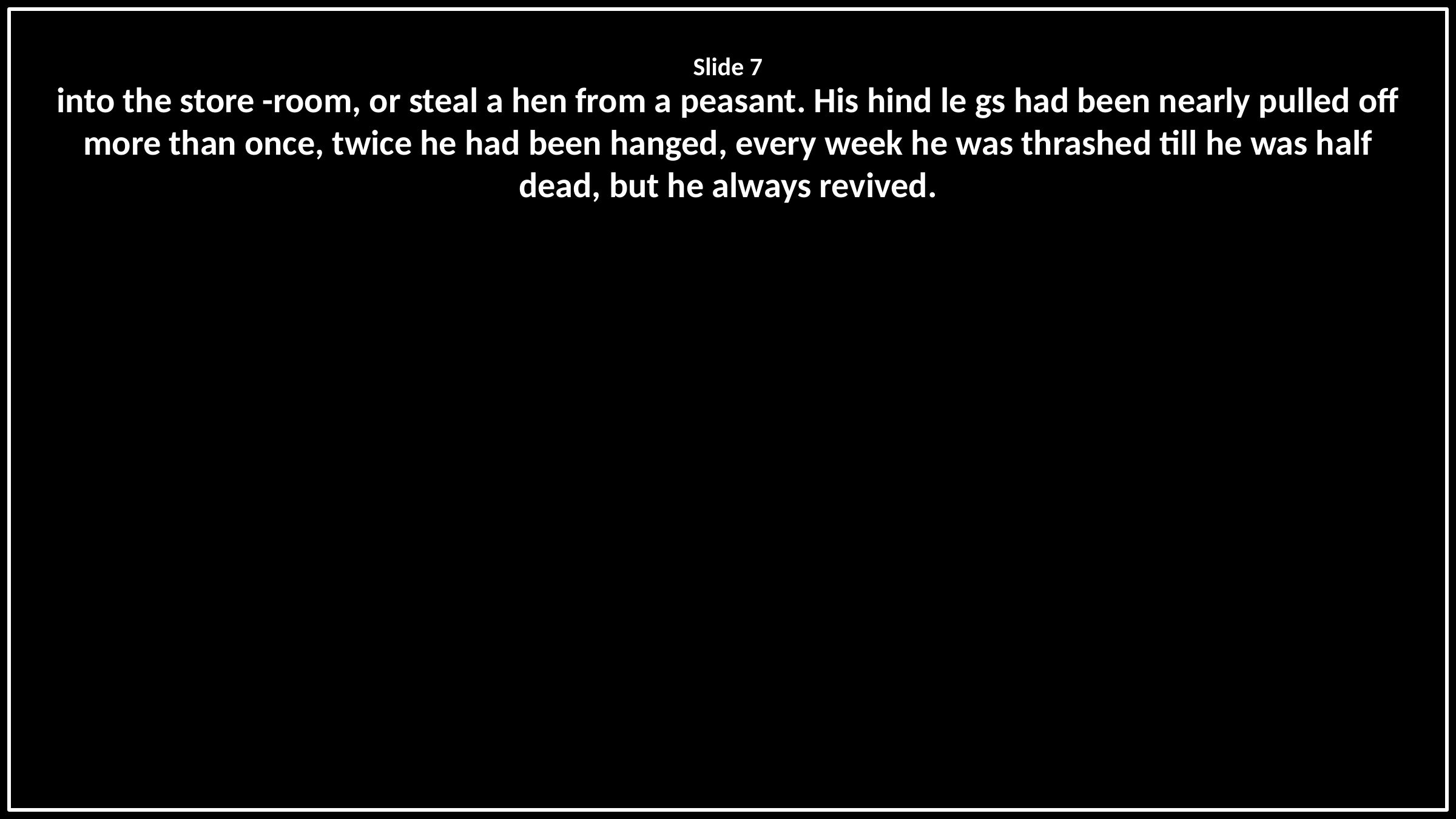

Slide 7

into the store -room, or steal a hen from a peasant. His hind le gs had been nearly pulled off more than once, twice he had been hanged, every week he was thrashed till he was half dead, but he always revived.